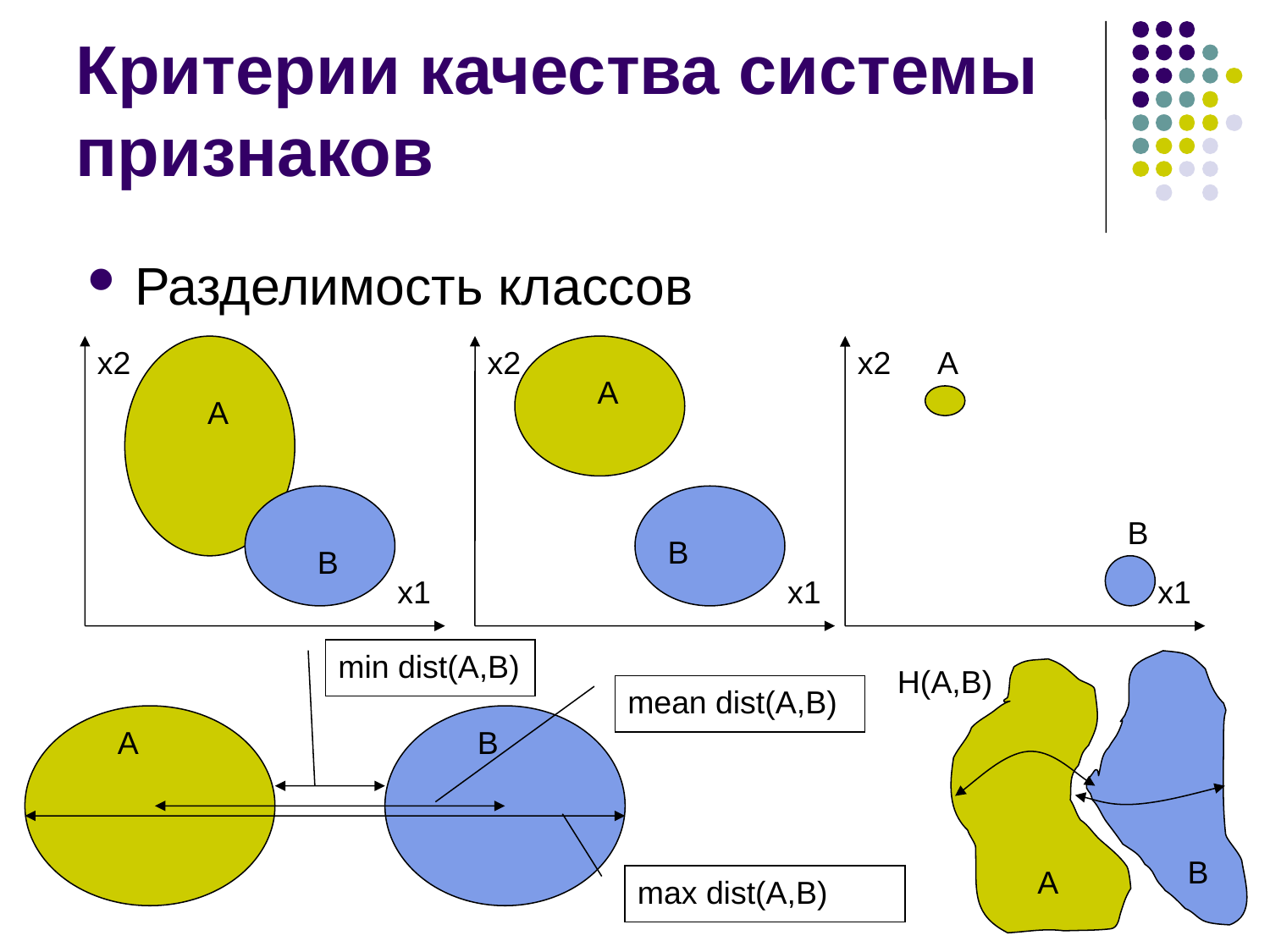

Критерии качества системы признаков
Разделимость классов

х2

х1

х2

х1

х2

х1

A
A
A
B
B
B
min dist(A,B)

H(A,B)

mean dist(A,B)

A
B

B
A
max dist(A,B)